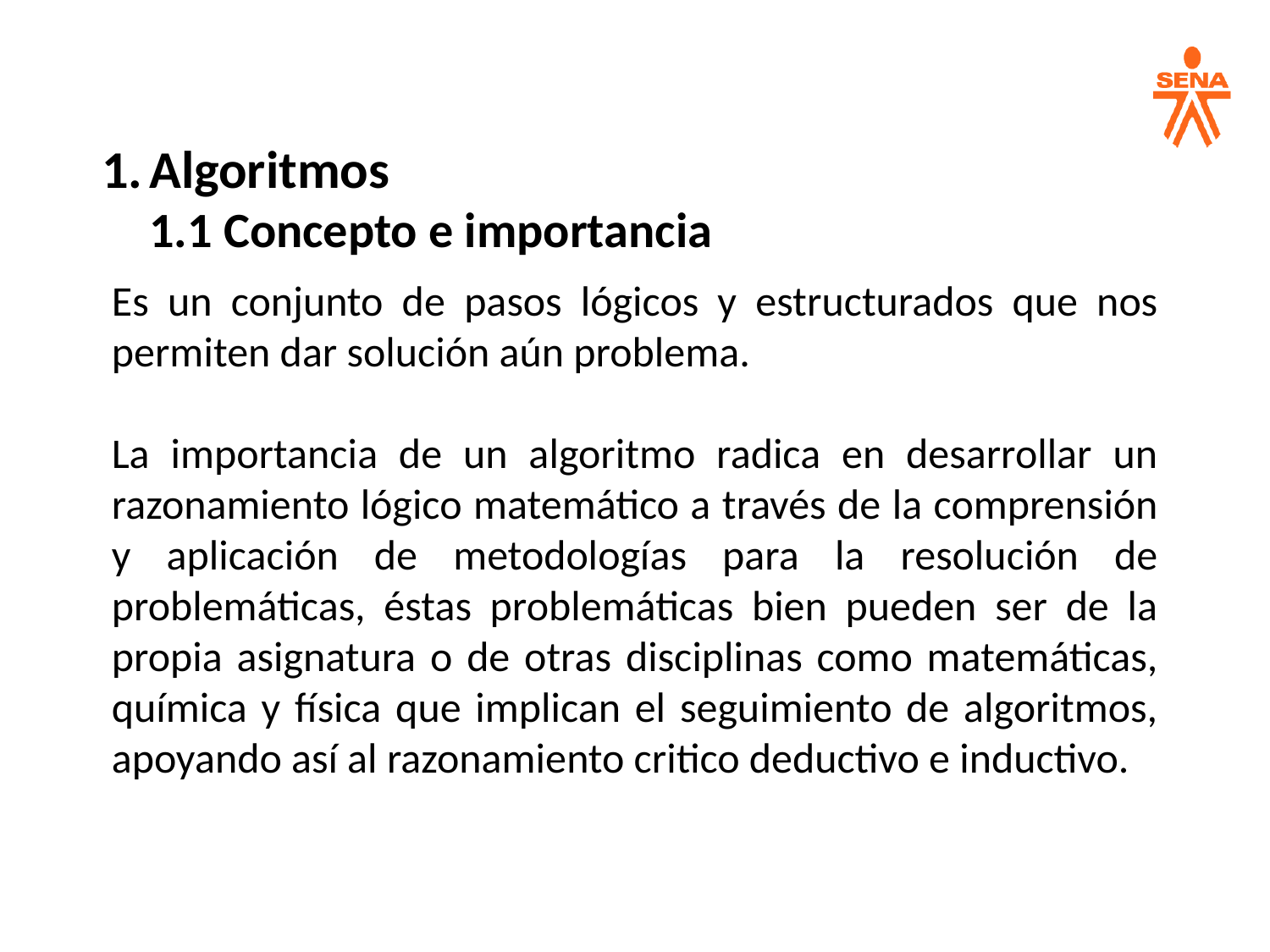

Algoritmos
	1.1 Concepto e importancia
Es un conjunto de pasos lógicos y estructurados que nos permiten dar solución aún problema.

La importancia de un algoritmo radica en desarrollar un razonamiento lógico matemático a través de la comprensión y aplicación de metodologías para la resolución de problemáticas, éstas problemáticas bien pueden ser de la propia asignatura o de otras disciplinas como matemáticas, química y física que implican el seguimiento de algoritmos, apoyando así al razonamiento critico deductivo e inductivo.